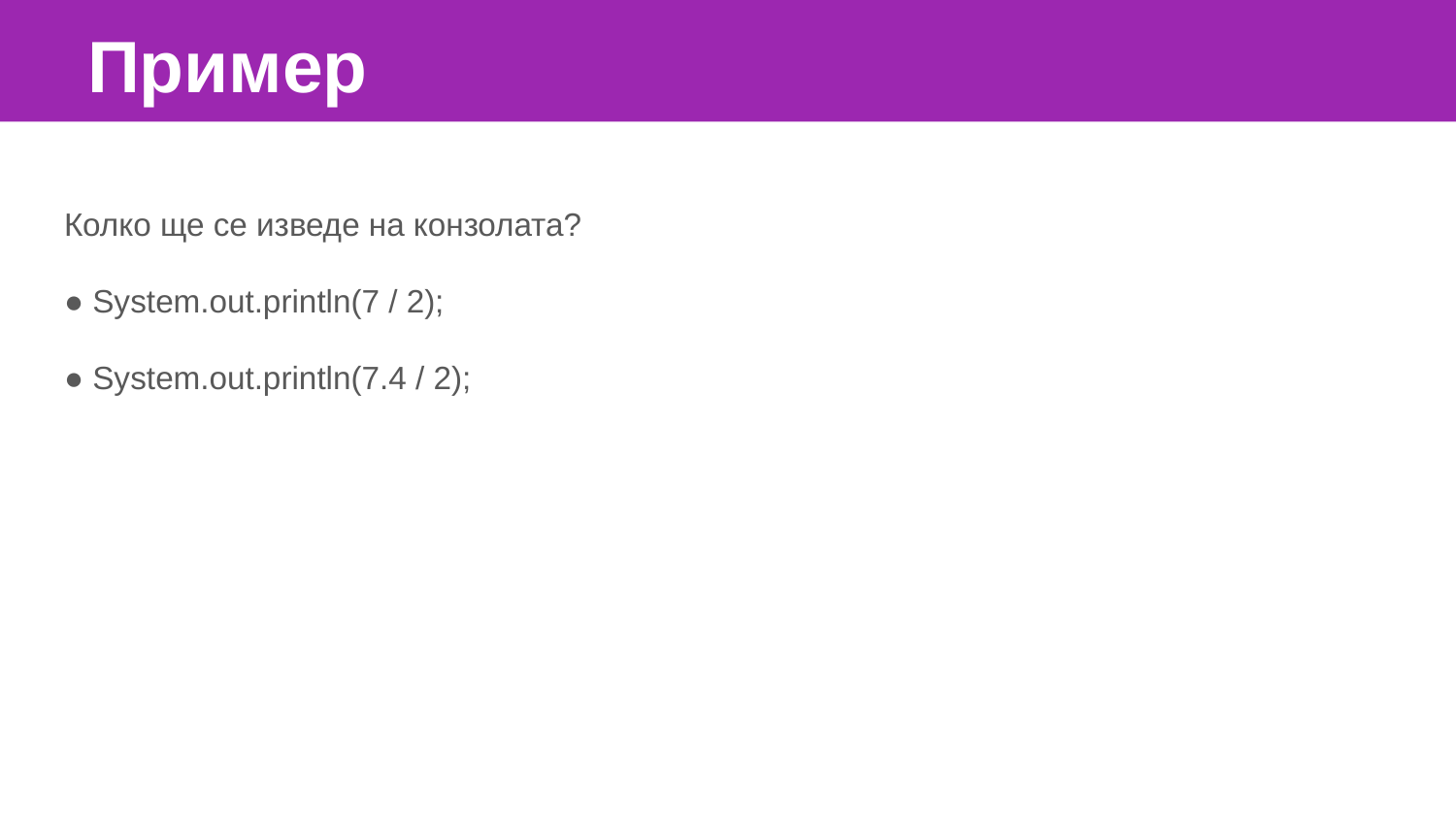

Пример
Колко ще се изведе на конзолата?
● System.out.println(7 / 2);
● System.out.println(7.4 / 2);